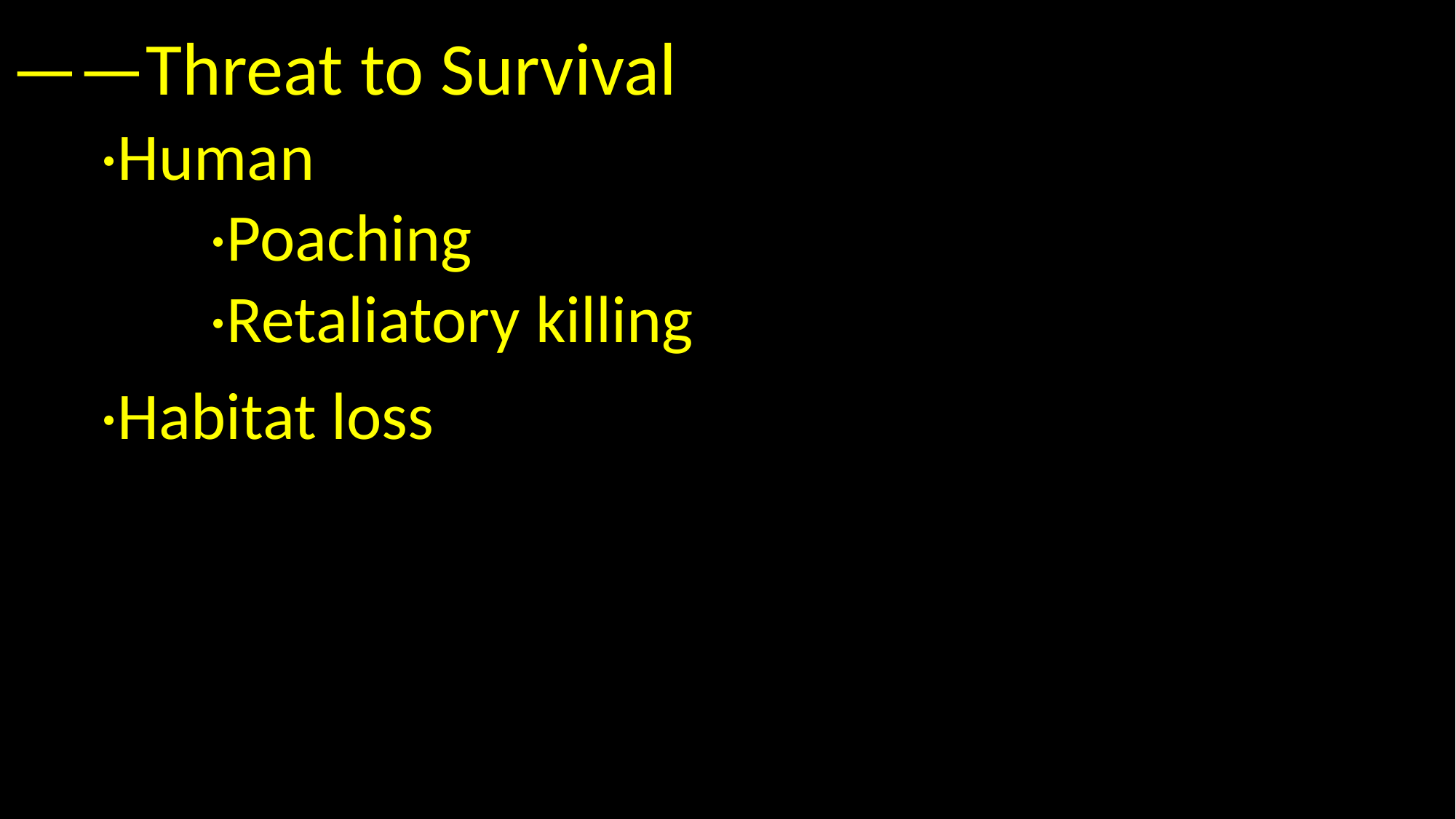

# ——Threat to Survival
·Human

	·Poaching

	·Retaliatory killing
·Habitat loss